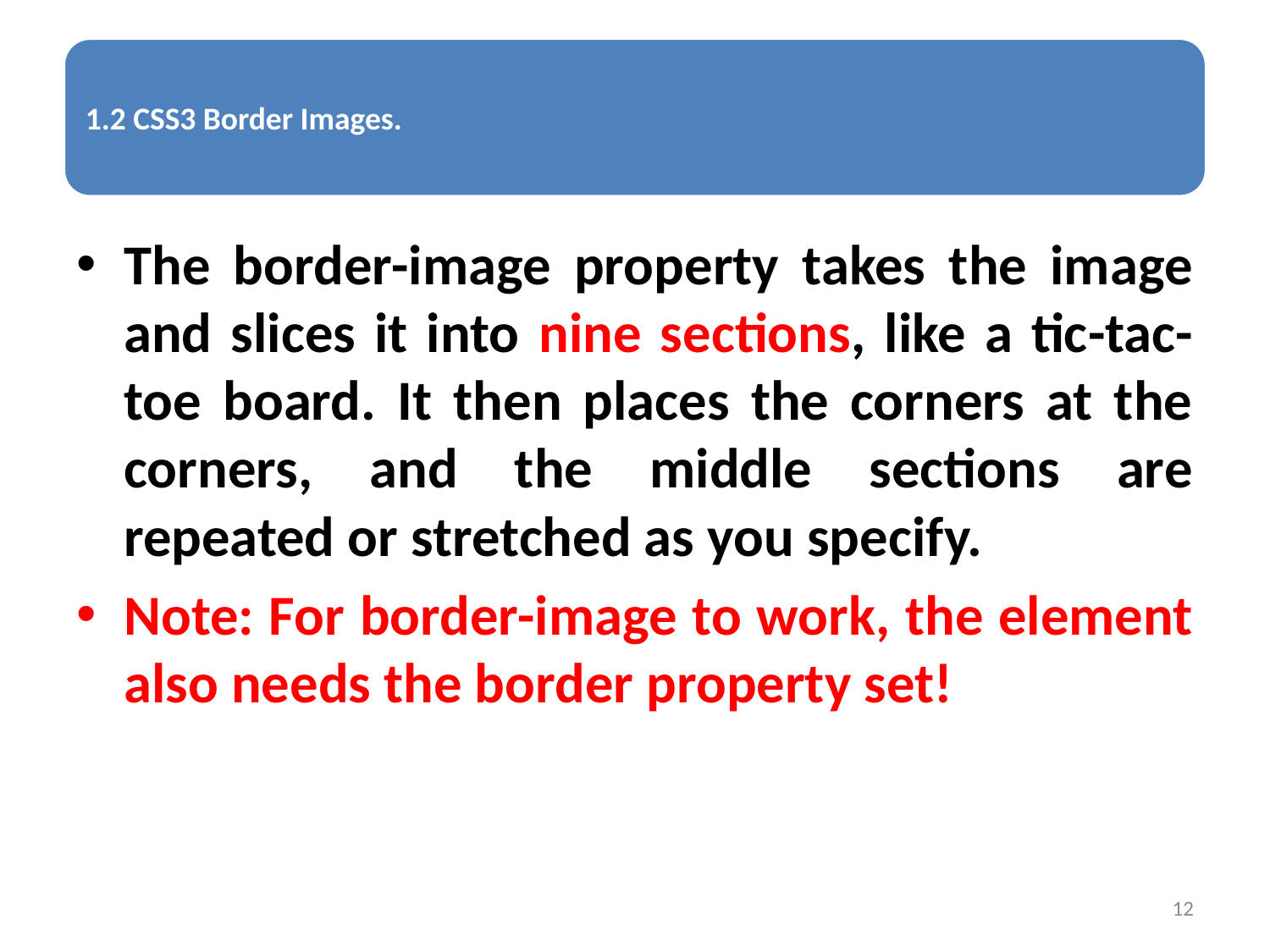

1.2 CSS3 Border Images.
The border-image property takes the image and slices it into nine sections, like a tic-tac-toe board. It then places the corners at the corners, and the middle sections are repeated or stretched as you specify.
Note: For border-image to work, the element also needs the border property set!
12